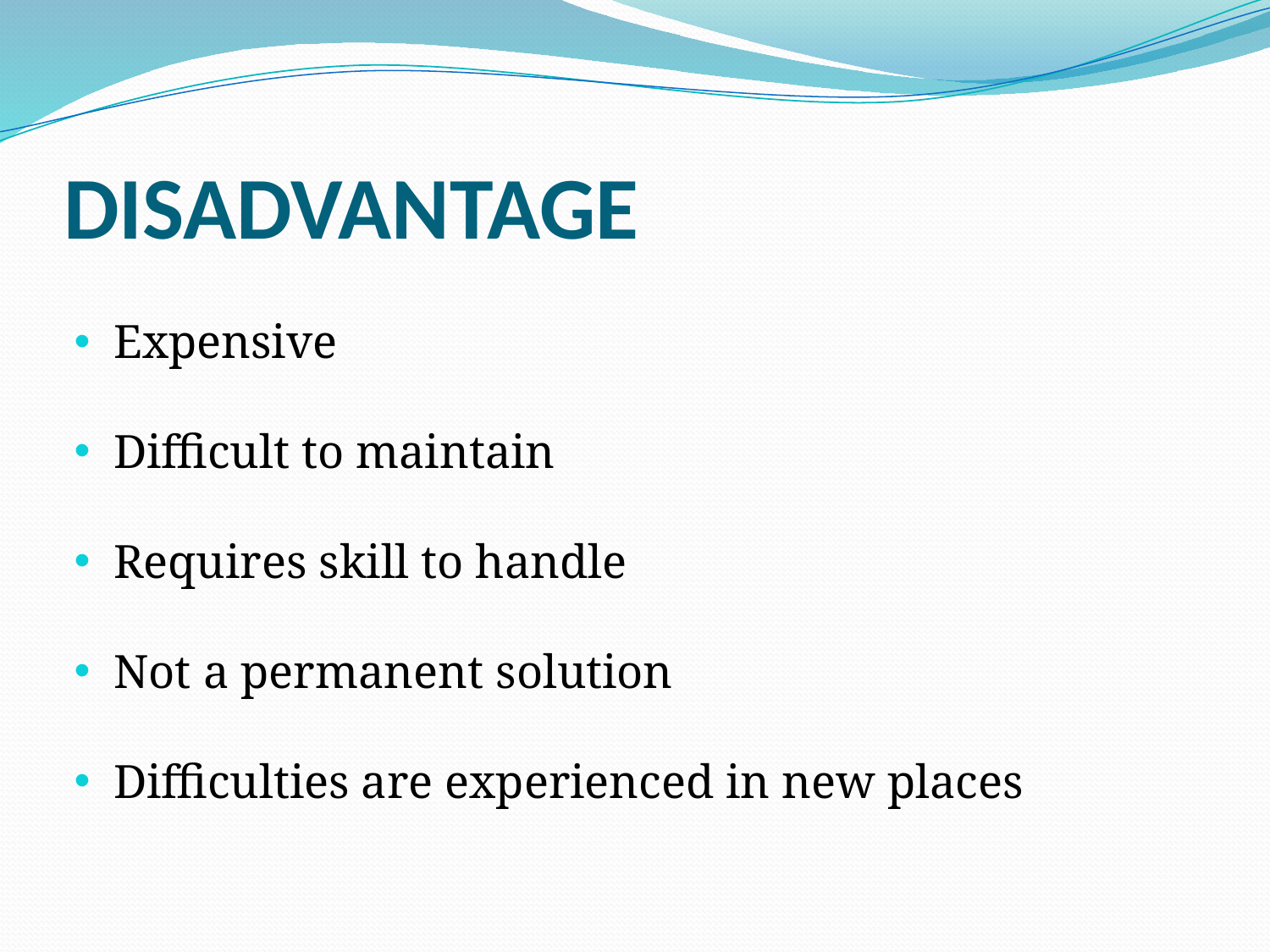

# DISADVANTAGE
Expensive

Difficult to maintain

Requires skill to handle

Not a permanent solution

Difficulties are experienced in new places